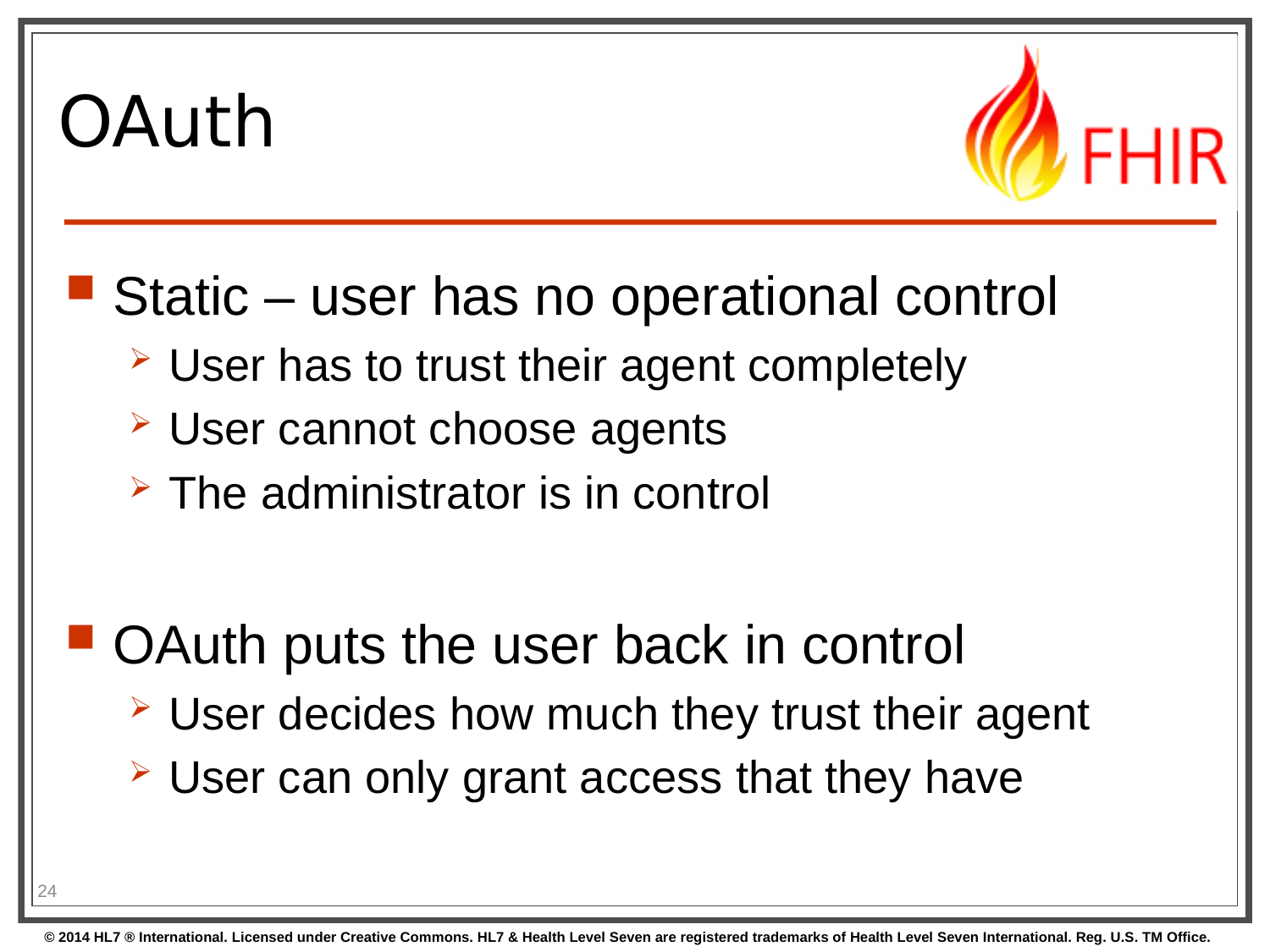

# OAuth
Static – user has no operational control
User has to trust their agent completely
User cannot choose agents
The administrator is in control

OAuth puts the user back in control
User decides how much they trust their agent
User can only grant access that they have

24